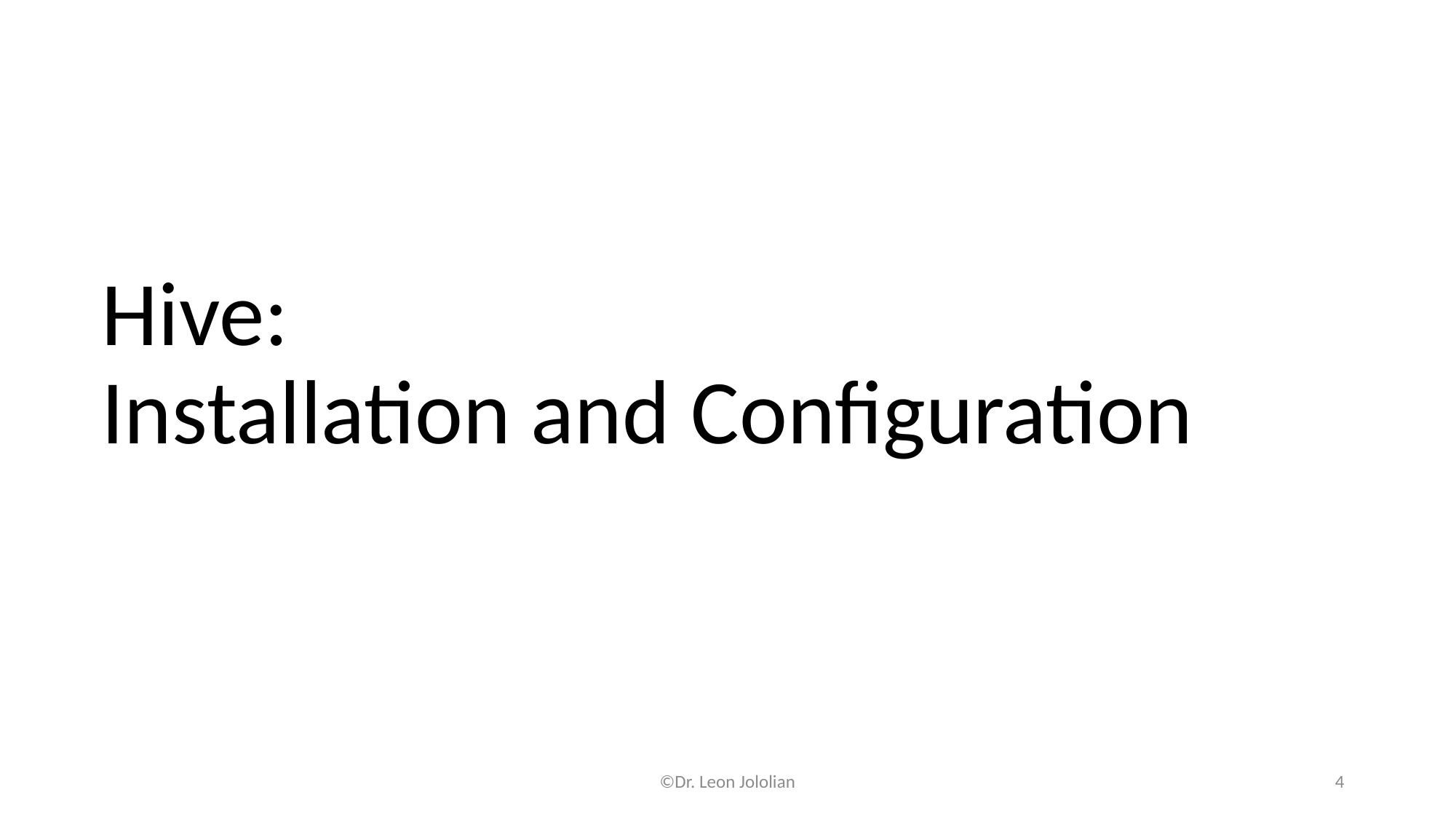

# Hive: Installation and Configuration
©Dr. Leon Jololian
4